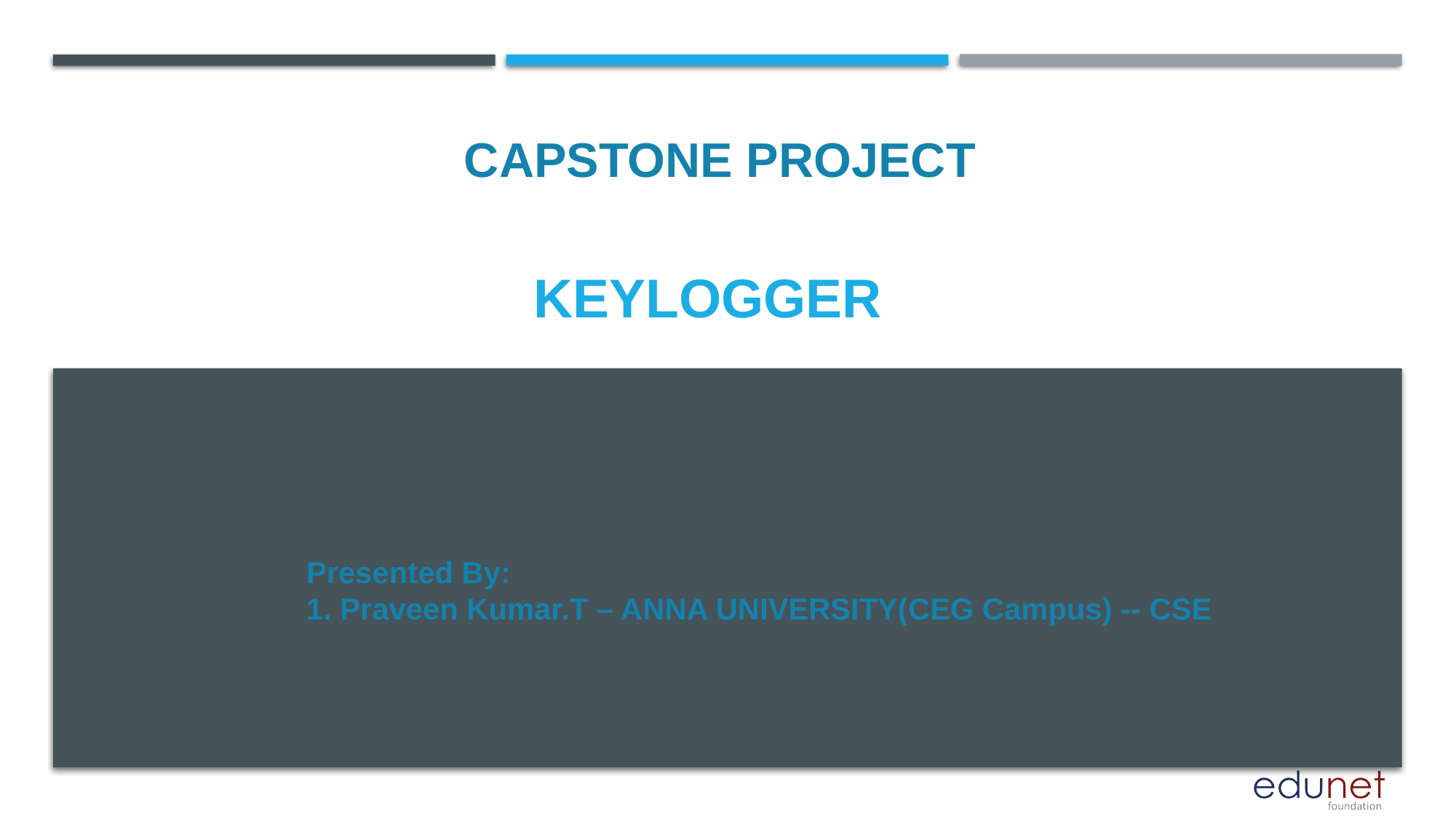

CAPSTONE PROJECT
# KEYLOGGER
Presented By:
1. Praveen Kumar.T – ANNA UNIVERSITY(CEG Campus) -- CSE